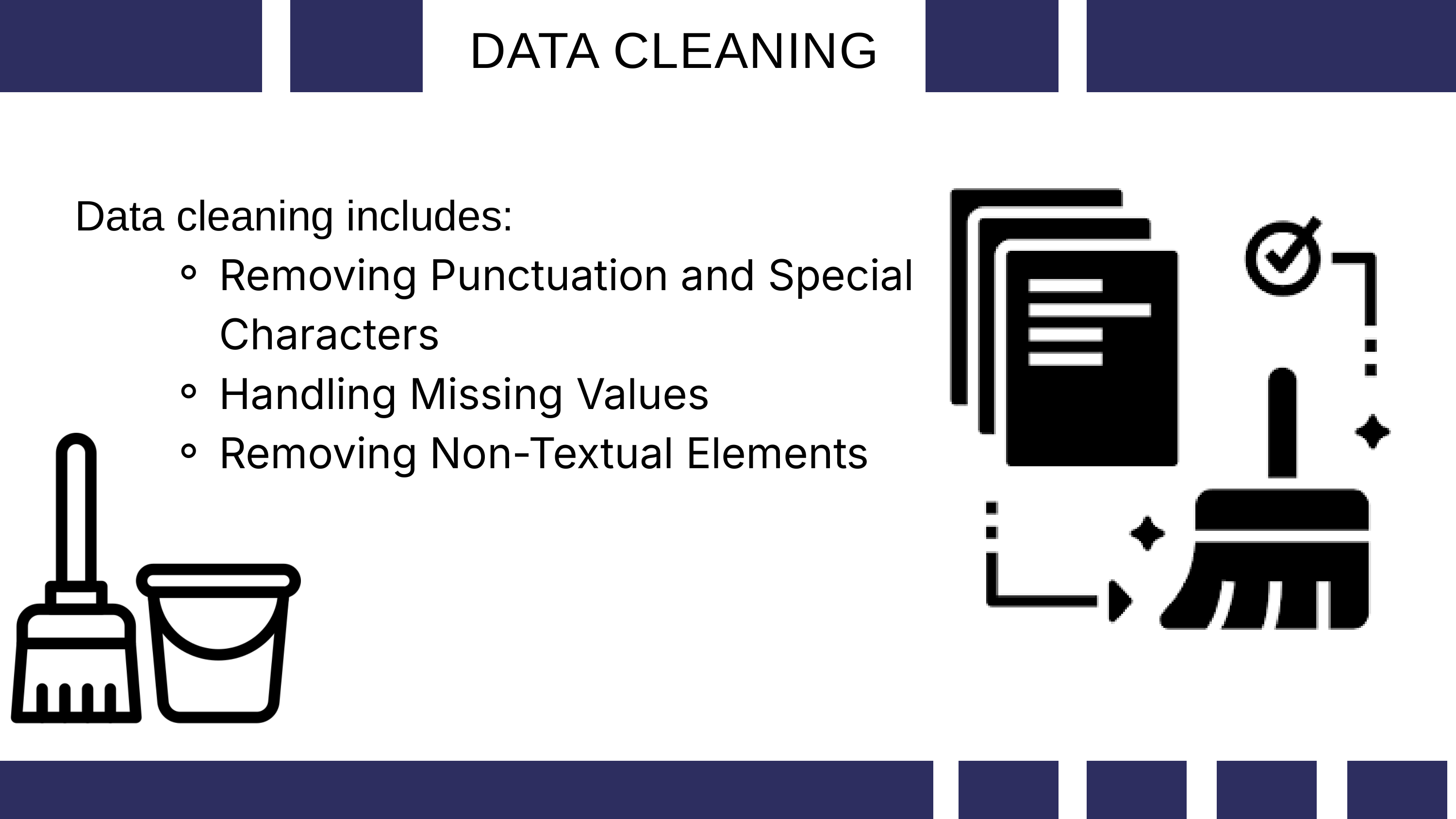

DATA CLEANING
Data cleaning includes:
Removing Punctuation and Special Characters
Handling Missing Values
Removing Non-Textual Elements